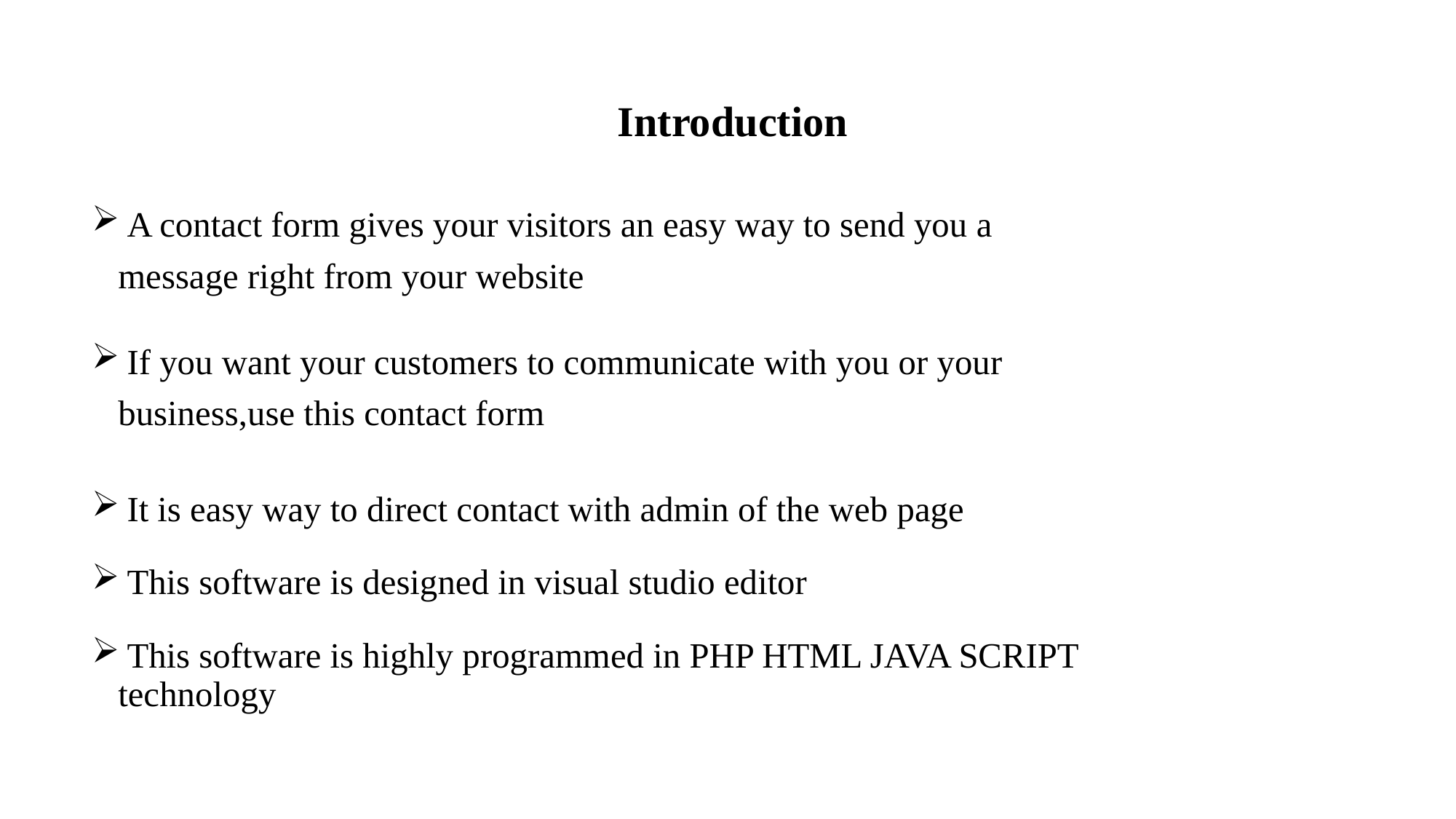

# Introduction
 A contact form gives your visitors an easy way to send you a message right from your website

 If you want your customers to communicate with you or your business,use this contact form

 It is easy way to direct contact with admin of the web page

 This software is designed in visual studio editor

 This software is highly programmed in PHP HTML JAVA SCRIPT technology